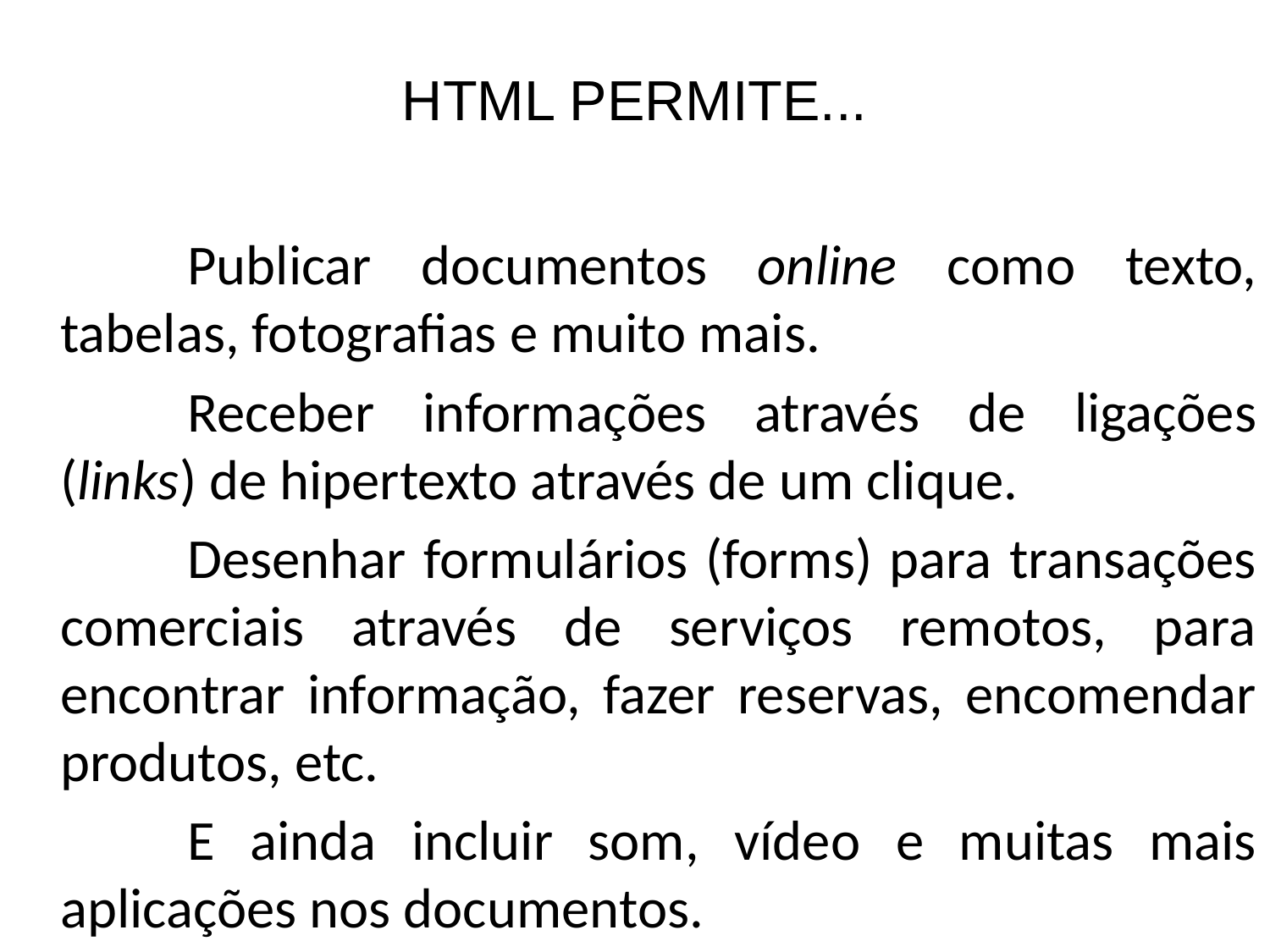

# HTML PERMITE...
		Publicar documentos online como texto, tabelas, fotografias e muito mais.
		Receber informações através de ligações (links) de hipertexto através de um clique.
		Desenhar formulários (forms) para transações comerciais através de serviços remotos, para encontrar informação, fazer reservas, encomendar produtos, etc.
		E ainda incluir som, vídeo e muitas mais aplicações nos documentos.